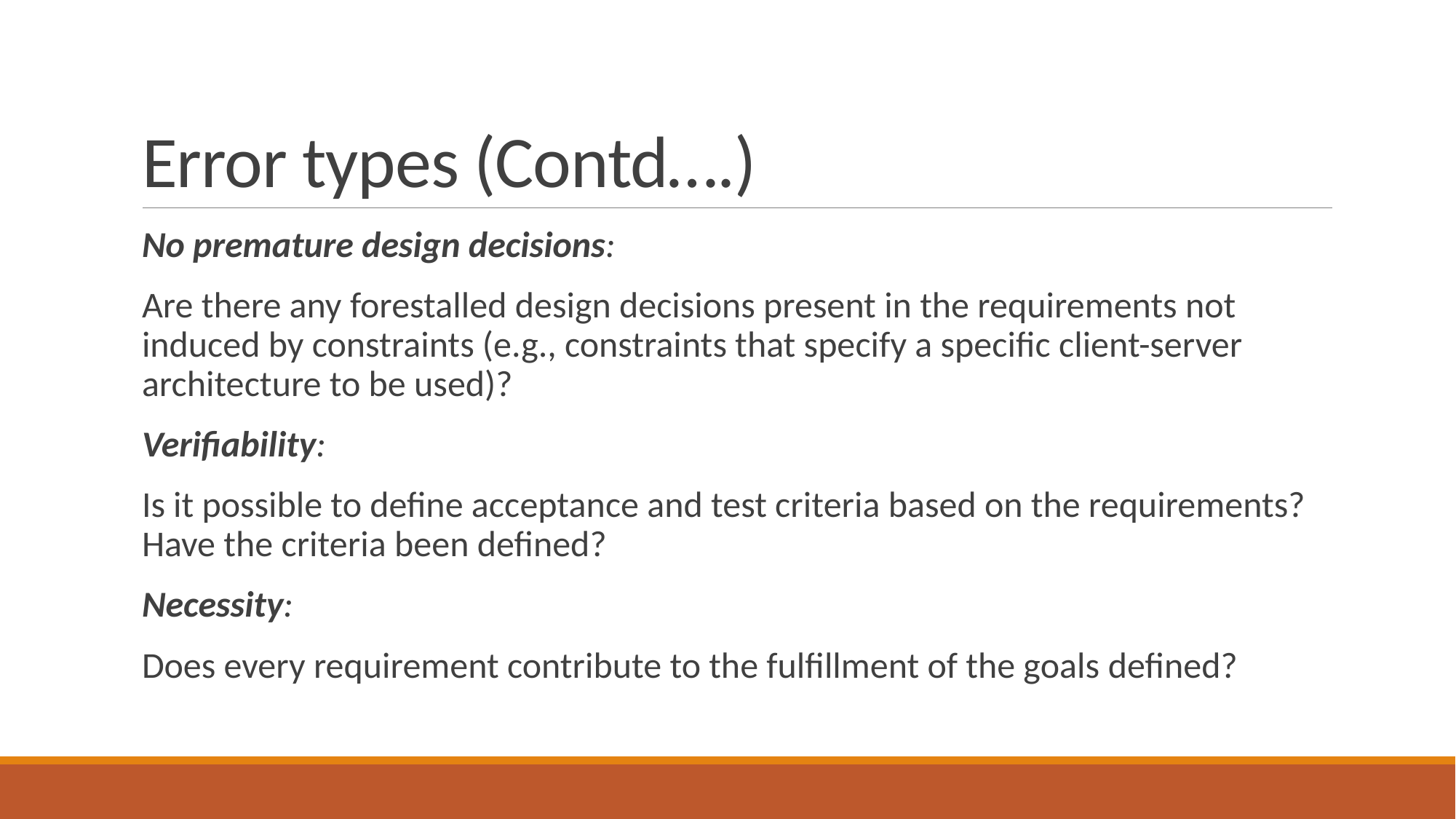

# Error types (Contd….)
No premature design decisions:
Are there any forestalled design decisions present in the requirements not induced by constraints (e.g., constraints that specify a specific client-server architecture to be used)?
Verifiability:
Is it possible to define acceptance and test criteria based on the requirements? Have the criteria been defined?
Necessity:
Does every requirement contribute to the fulfillment of the goals defined?